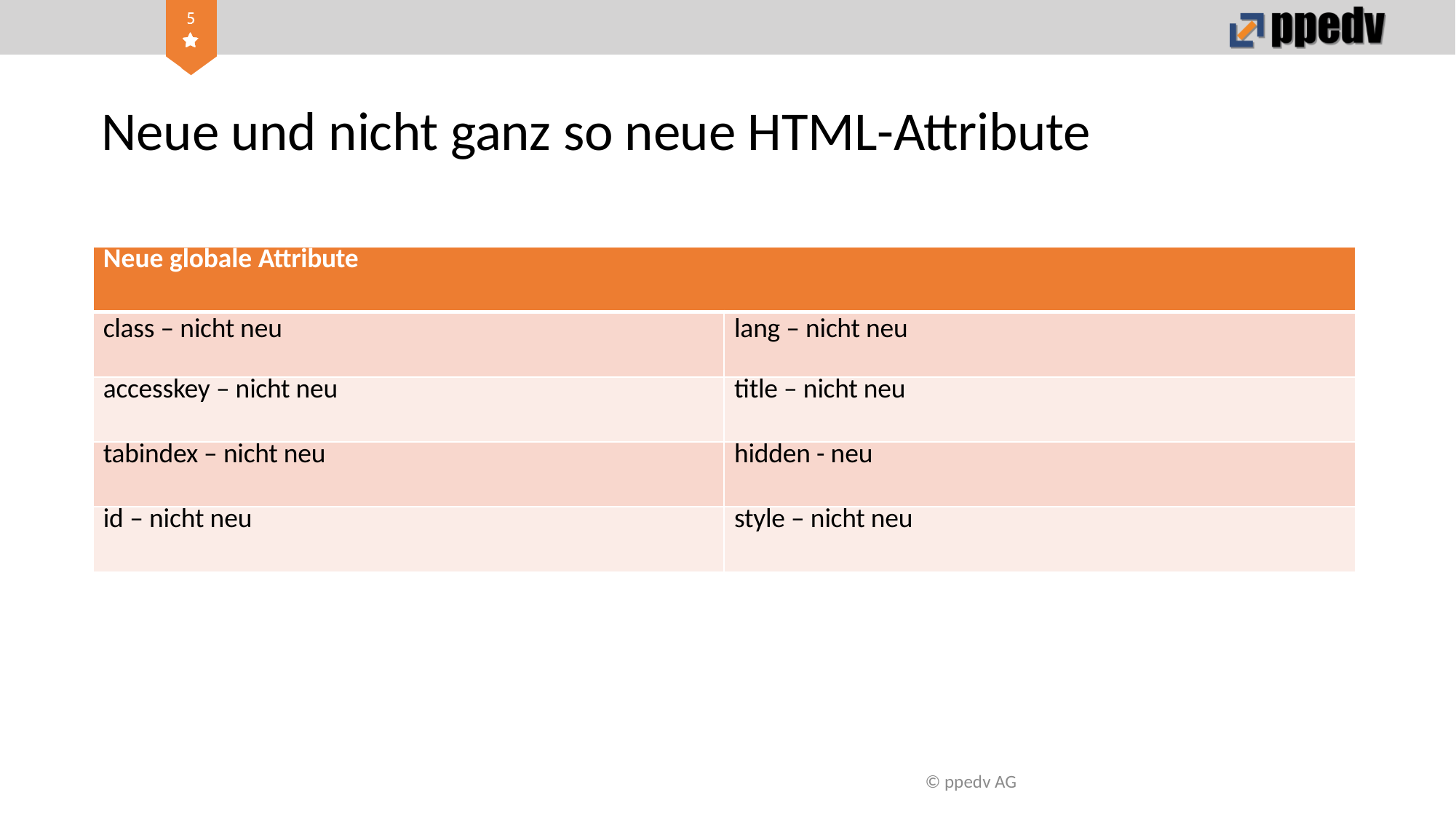

# Neue und nicht ganz so neue HTML-Attribute

| Neue globale Attribute |  |
| --- | --- |
| class – nicht neu | lang – nicht neu |
| accesskey – nicht neu | title – nicht neu |
| tabindex – nicht neu | hidden - neu |
| id – nicht neu | style – nicht neu |
© ppedv AG